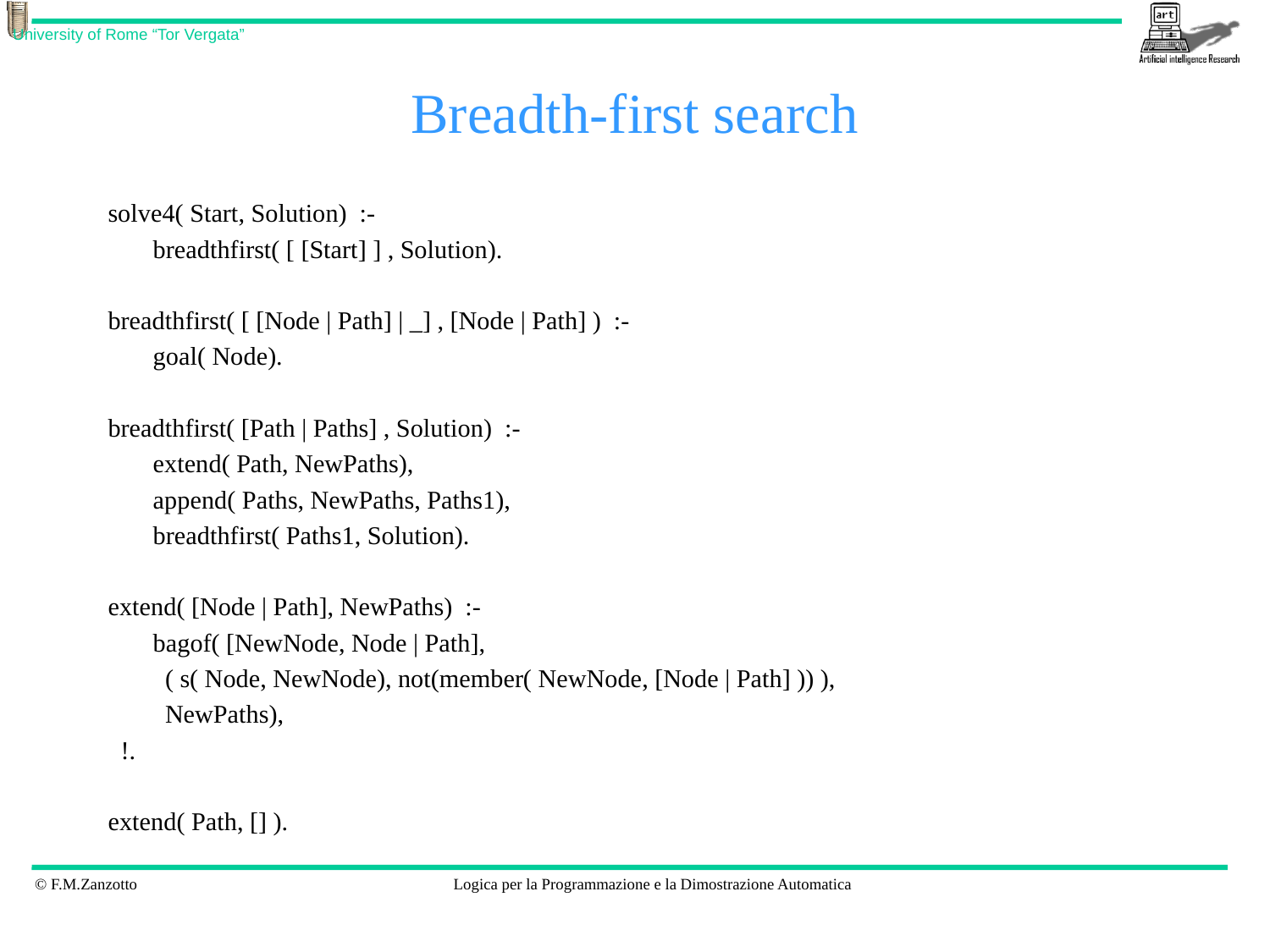

# Breadth-first search
solve4( Start, Solution)  :-
  	breadthfirst( [ [Start] ] , Solution).

breadthfirst( [ [Node | Path] | _] , [Node | Path] )  :-
  	goal( Node).

breadthfirst( [Path | Paths] , Solution)  :-
  	extend( Path, NewPaths),
  	append( Paths, NewPaths, Paths1),
  	breadthfirst( Paths1, Solution).

extend( [Node | Path], NewPaths)  :-
  	bagof( [NewNode, Node | Path],
         ( s( Node, NewNode), not(member( NewNode, [Node | Path] )) ),
         NewPaths),
  !.

extend( Path, [] ).